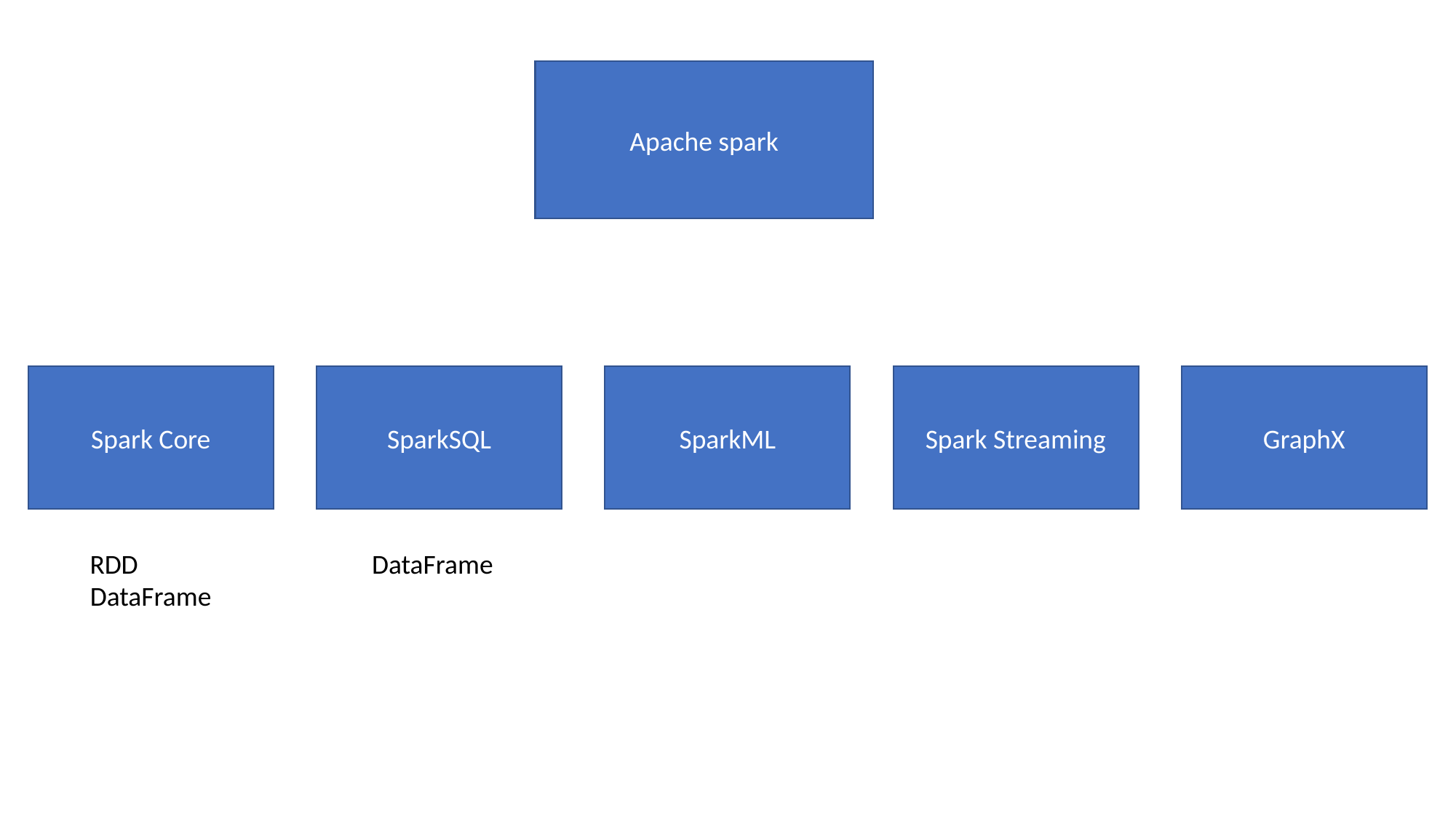

Apache spark
Spark Core
SparkSQL
SparkML
Spark Streaming
GraphX
RDD
DataFrame
DataFrame